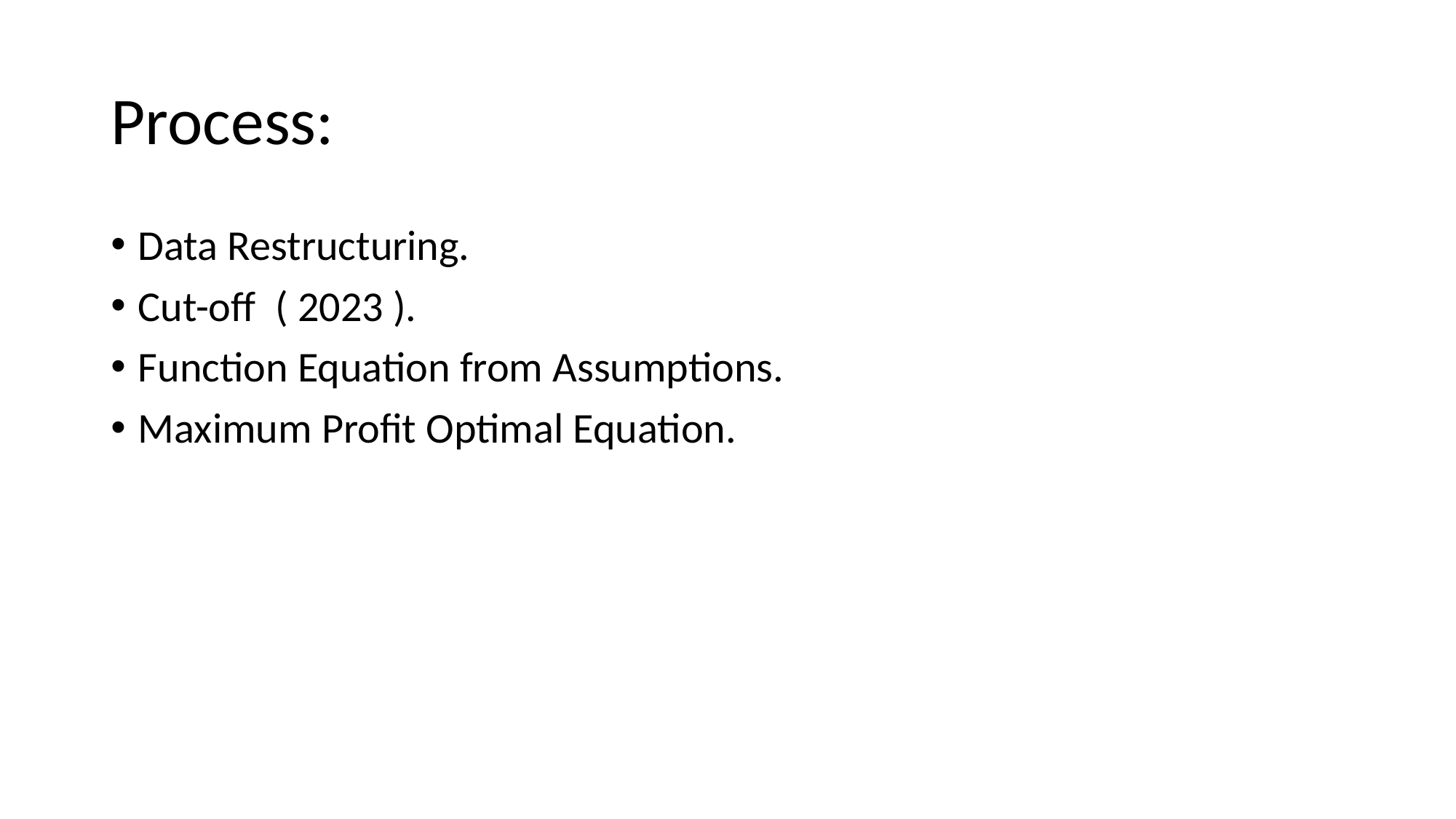

# Process:
Data Restructuring.
Cut-off  ( 2023 ).
Function Equation from Assumptions.
Maximum Profit Optimal Equation.